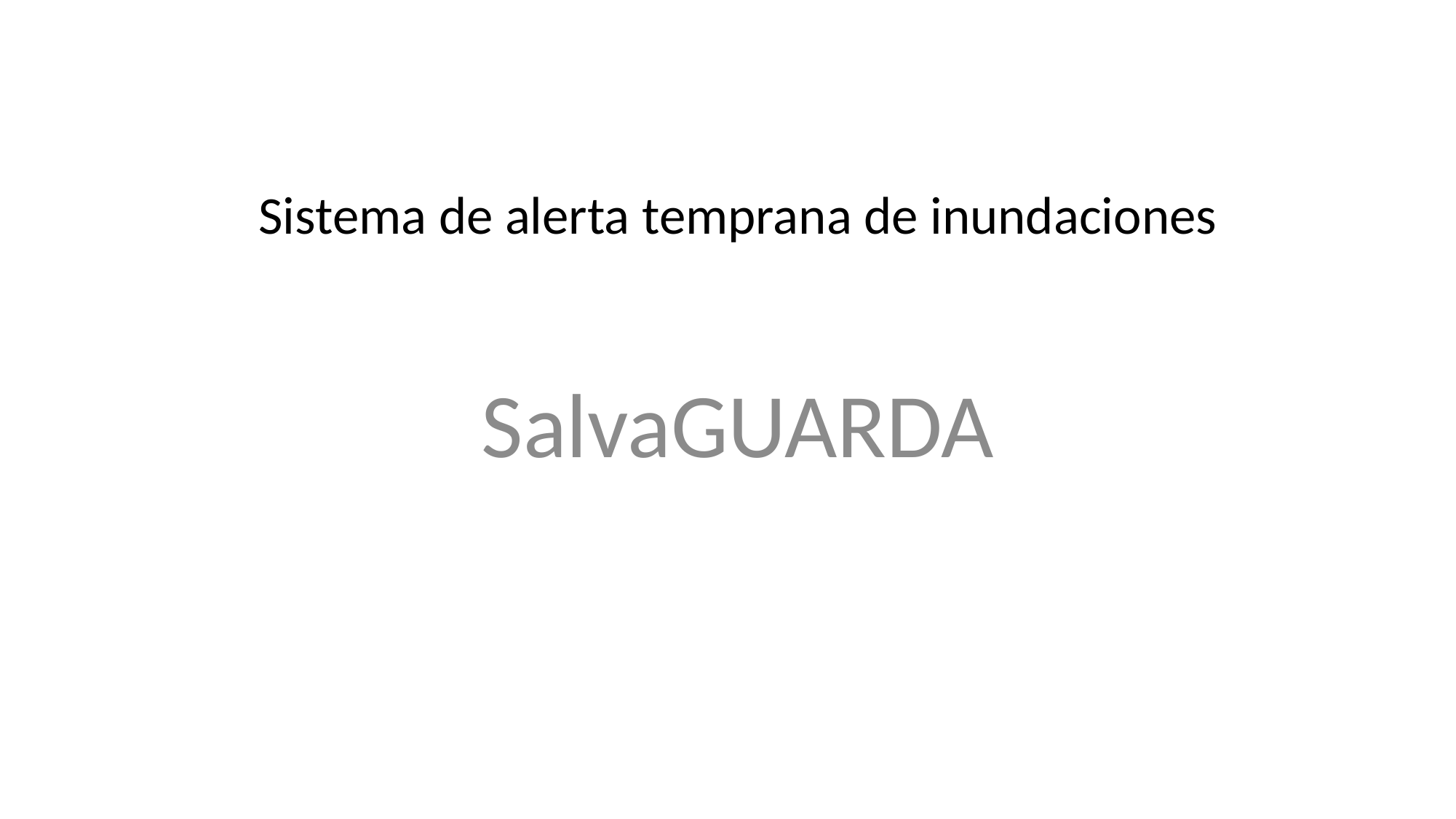

# Sistema de alerta temprana de inundaciones
SalvaGUARDA